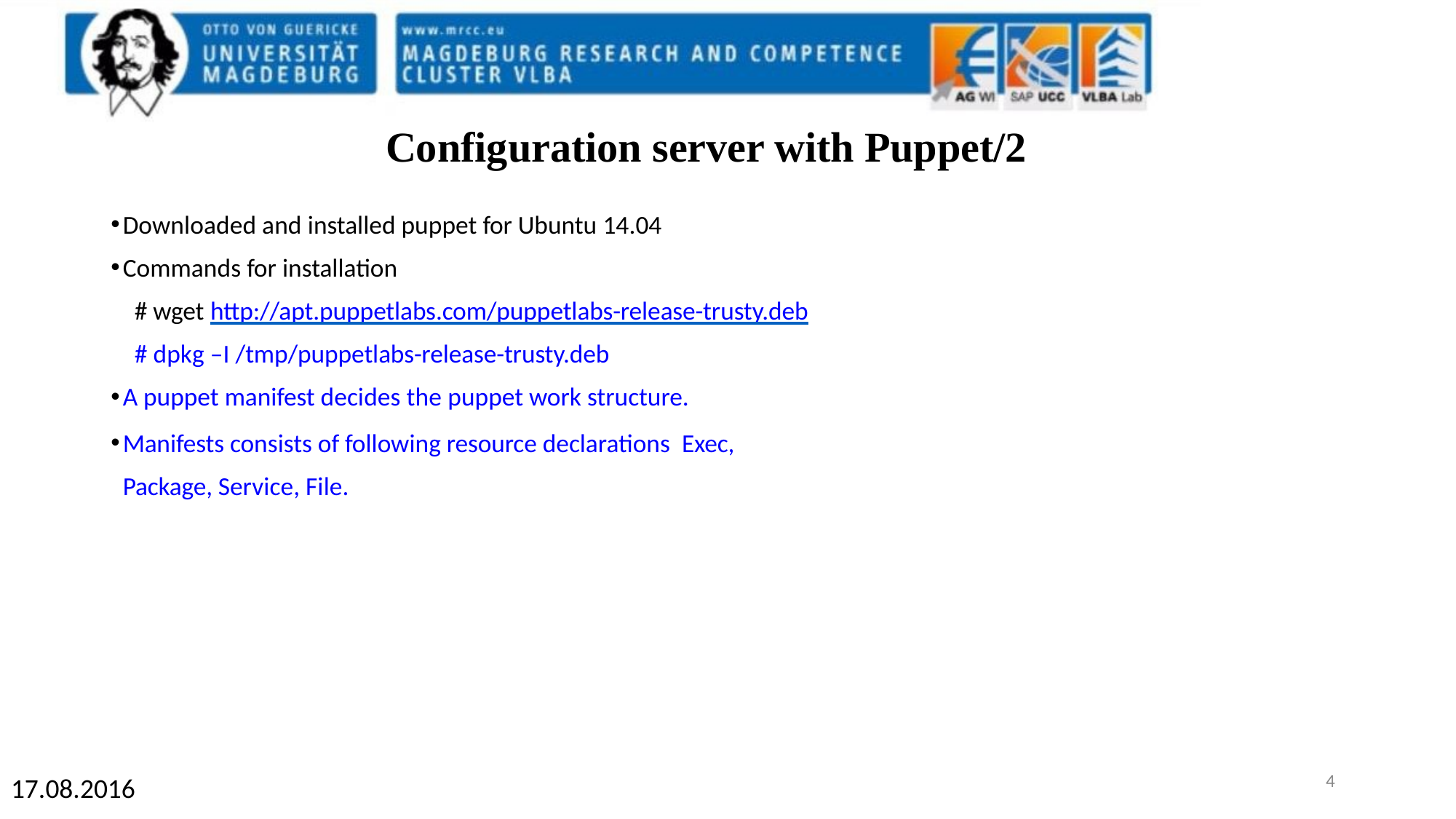

Configuration server with Puppet/2
Downloaded and installed puppet for Ubuntu 14.04
Commands for installation
# wget http://apt.puppetlabs.com/puppetlabs-release-trusty.deb
# dpkg –I /tmp/puppetlabs-release-trusty.deb
A puppet manifest decides the puppet work structure.
Manifests consists of following resource declarations  Exec, Package, Service, File.
4
17.08.2016